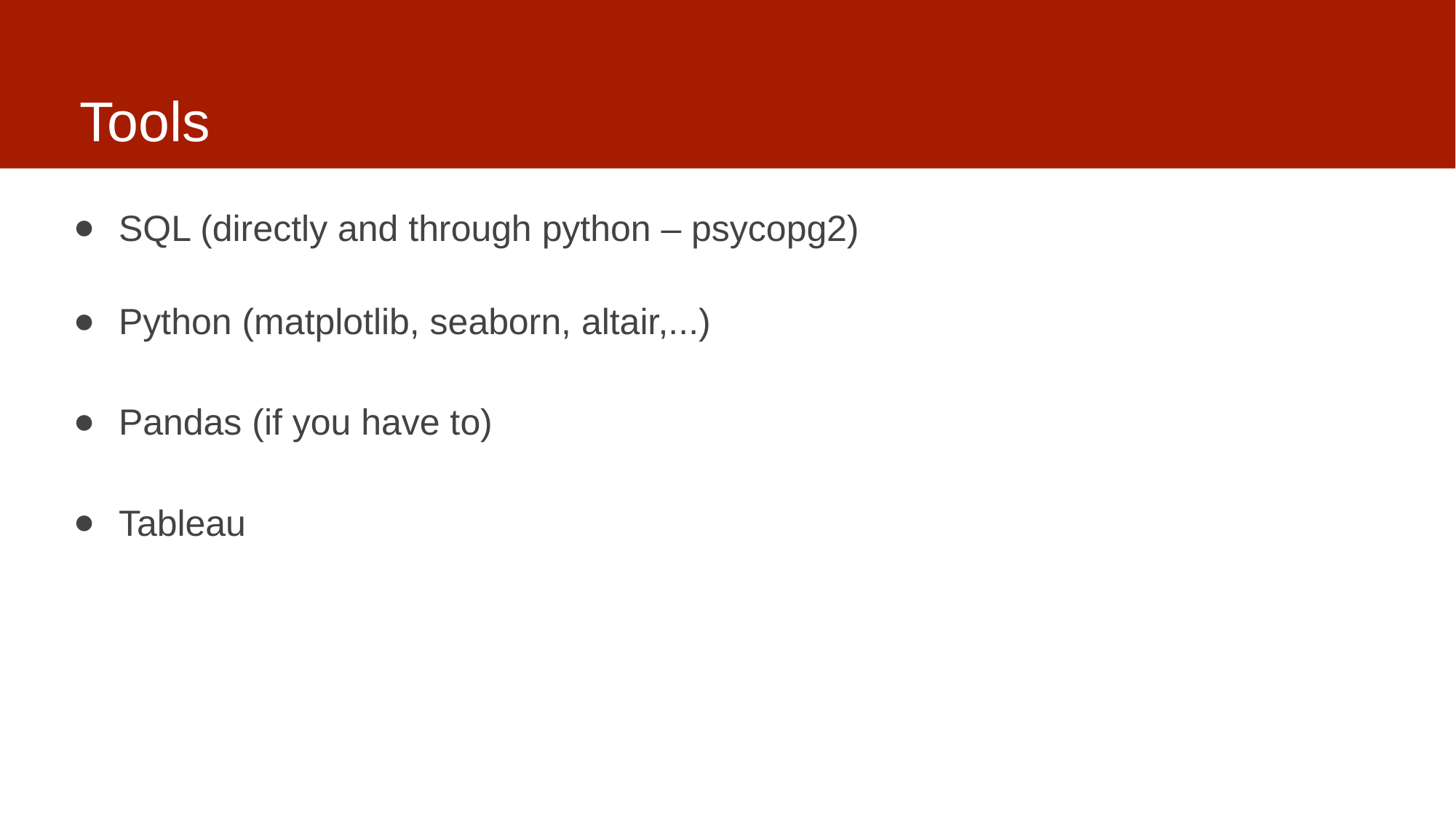

# Tools
SQL (directly and through python – psycopg2)
Python (matplotlib, seaborn, altair,...)
Pandas (if you have to)
Tableau